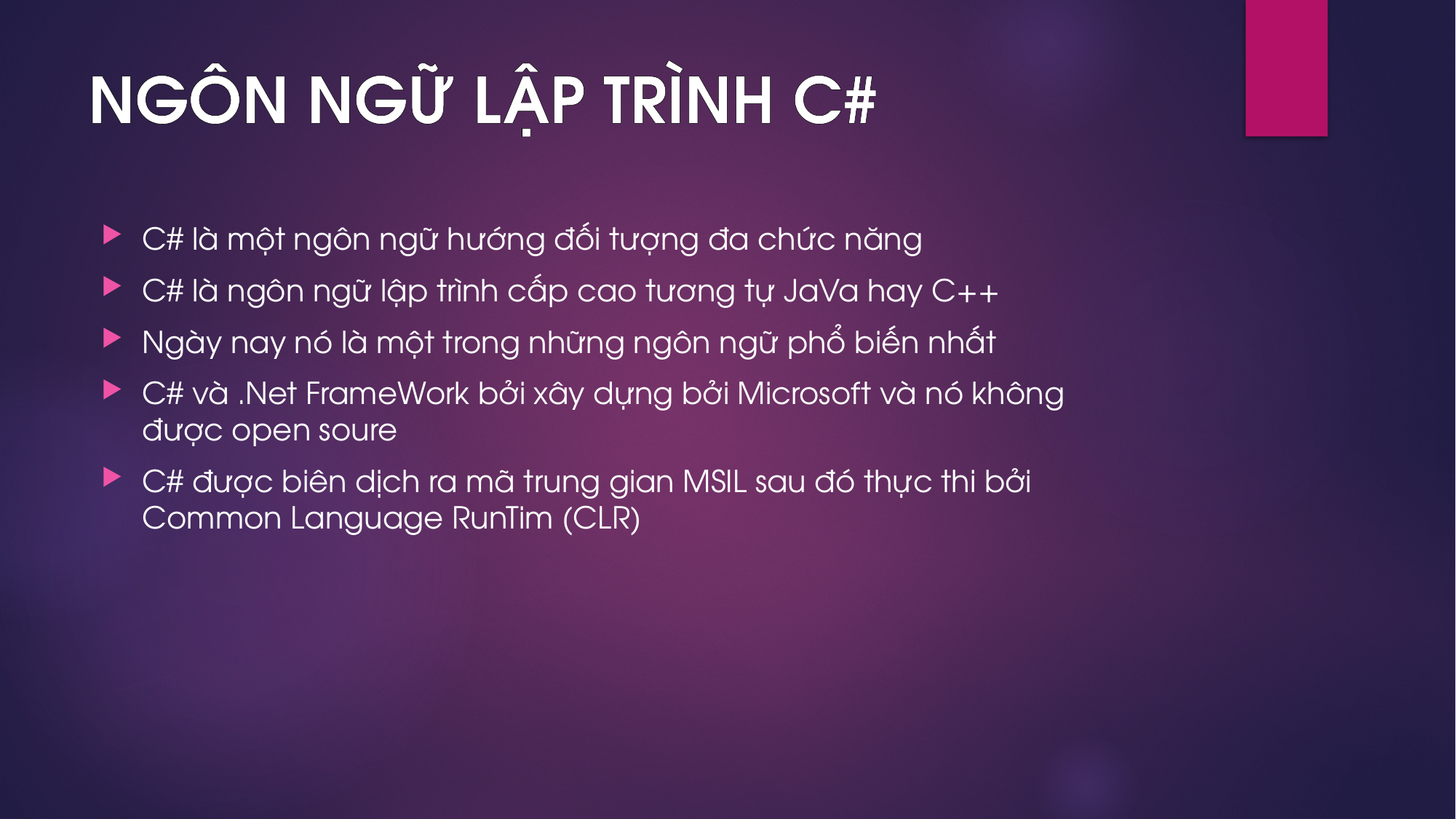

# NGÔN NGỮ LẬP TRÌNH C#
C# là một ngôn ngữ hướng đối tượng đa chức năng
C# là ngôn ngữ lập trình cấp cao tương tự JaVa hay C++
Ngày nay nó là một trong những ngôn ngữ phổ biến nhất
C# và .Net FrameWork bởi xây dựng bởi Microsoft và nó không được open soure
C# được biên dịch ra mã trung gian MSIL sau đó thực thi bởi Common Language RunTim (CLR)